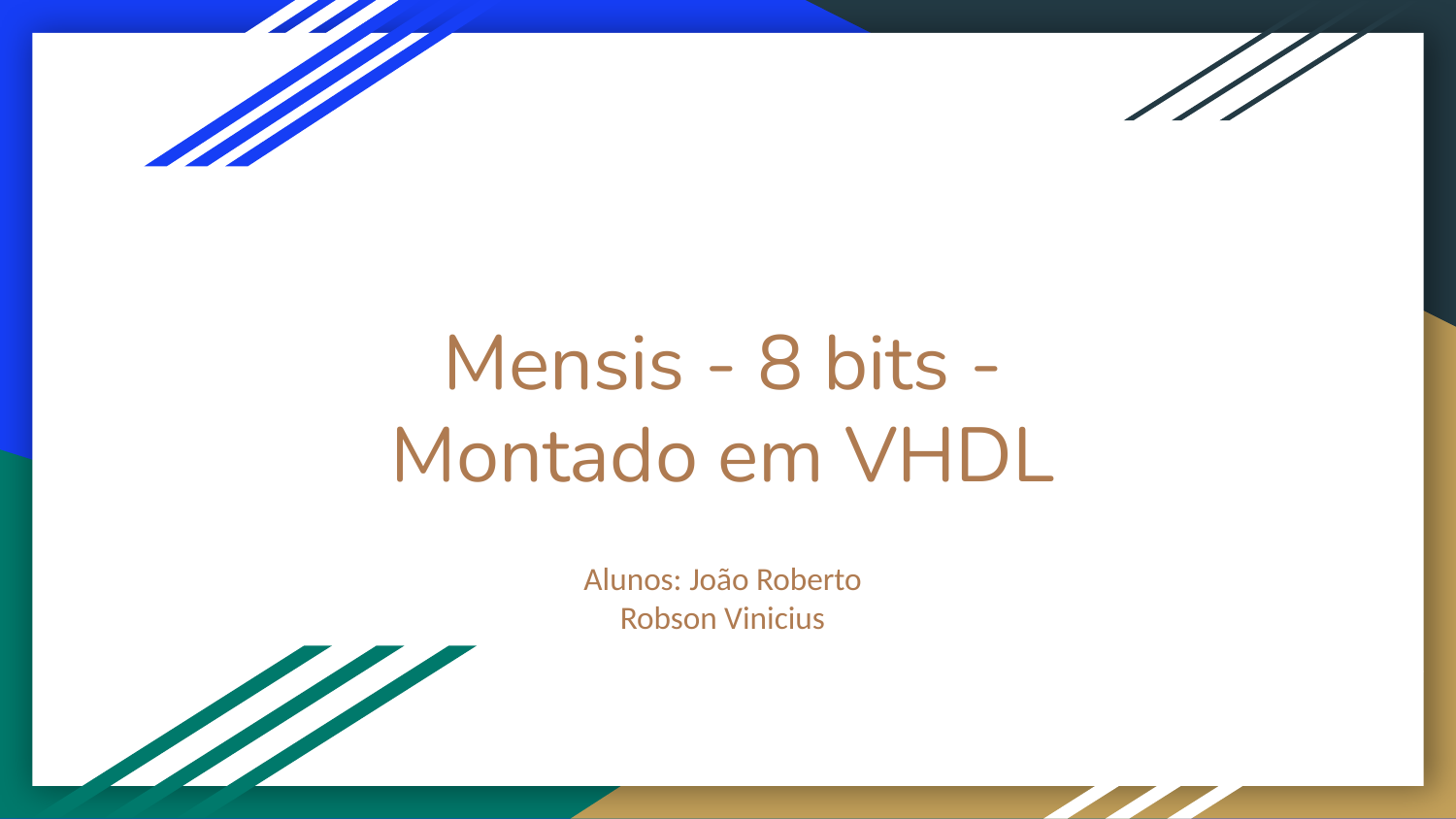

# Mensis - 8 bits - Montado em VHDL
Alunos: João Roberto
Robson Vinicius